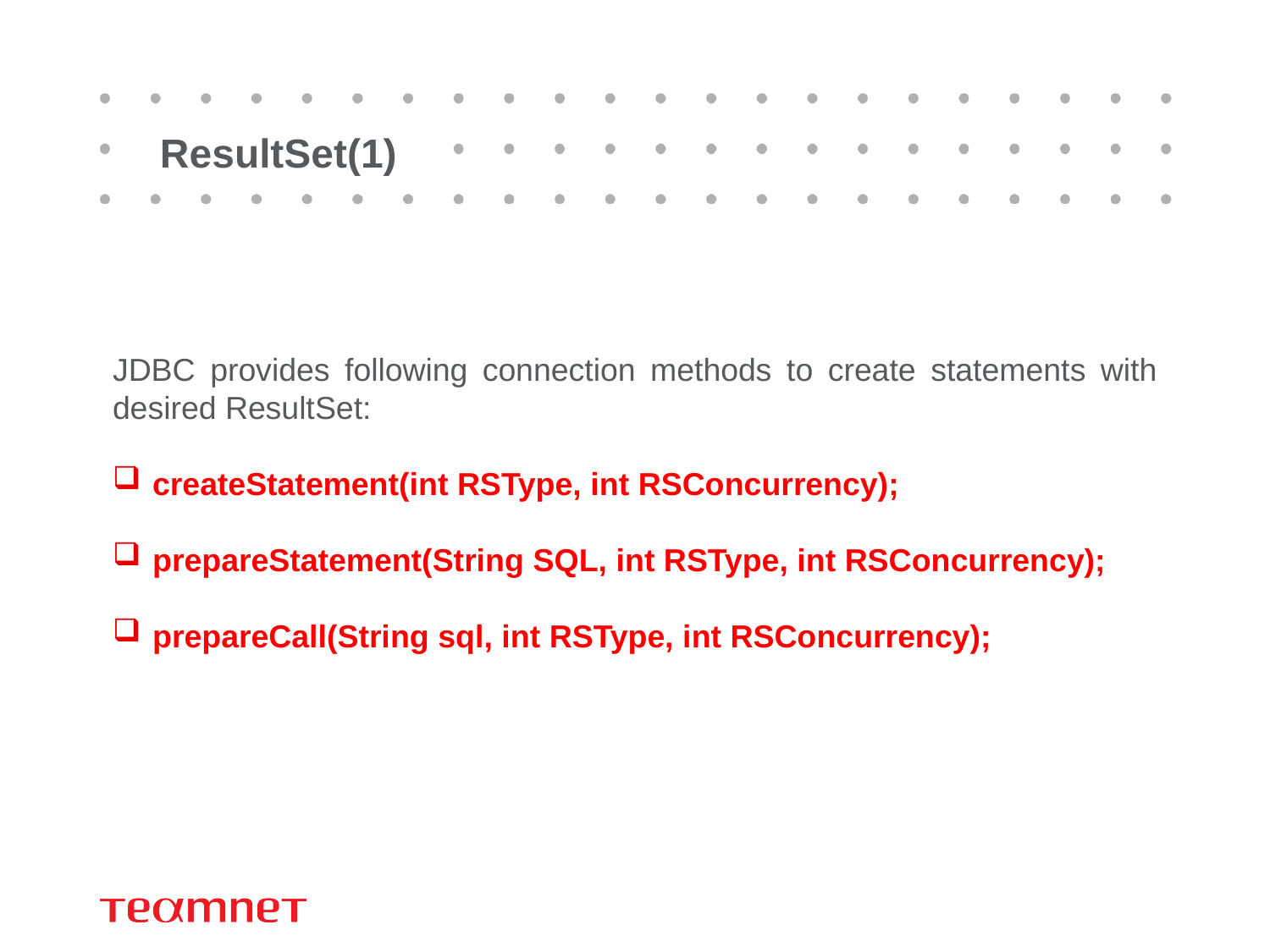

# ResultSet(1)

JDBC provides following connection methods to create statements with desired ResultSet:

createStatement(int RSType, int RSConcurrency);

prepareStatement(String SQL, int RSType, int RSConcurrency);

prepareCall(String sql, int RSType, int RSConcurrency);